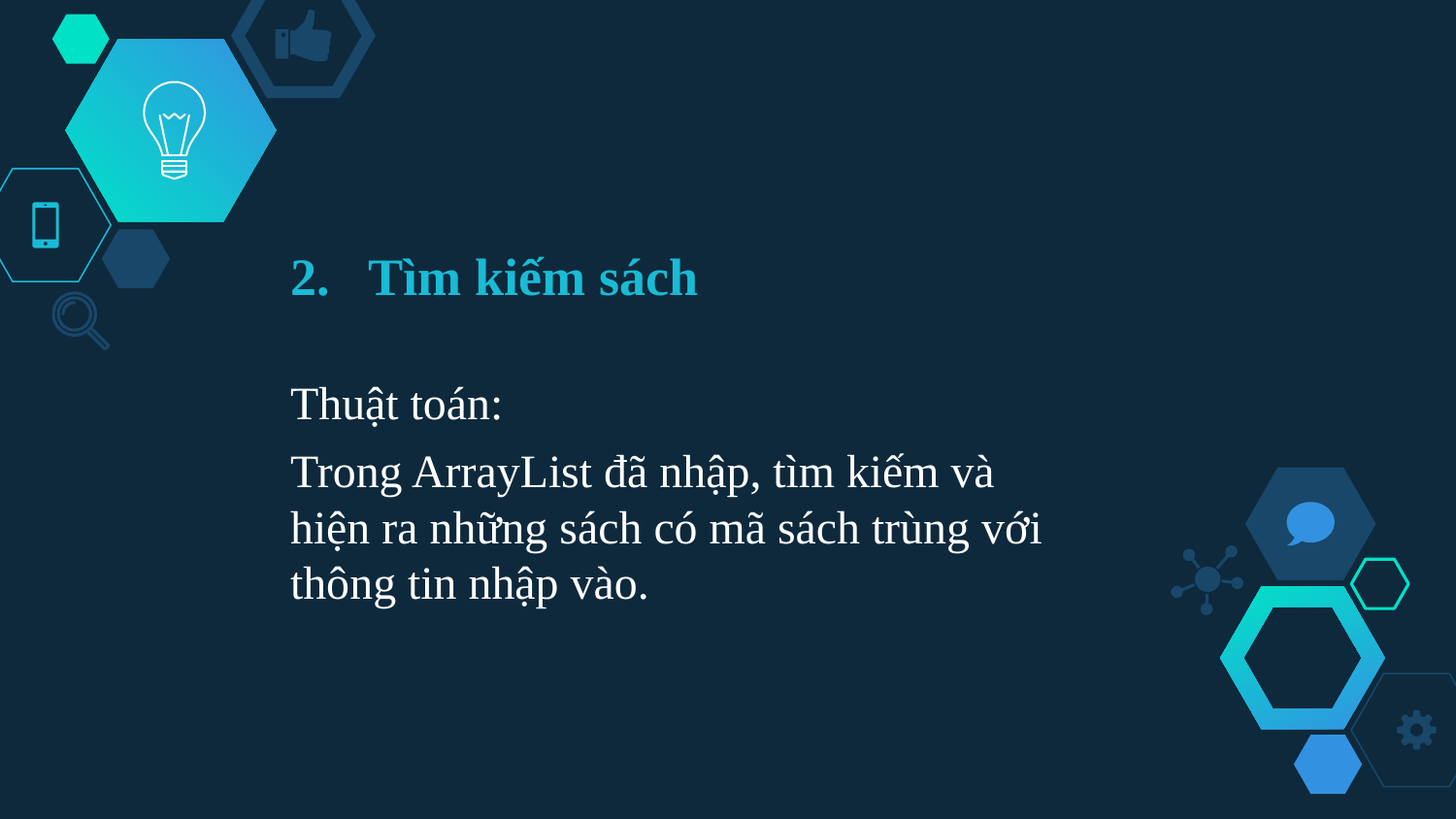

# 2.   Tìm kiếm sách
Thuật toán:
Trong ArrayList đã nhập, tìm kiếm và hiện ra những sách có mã sách trùng với thông tin nhập vào.